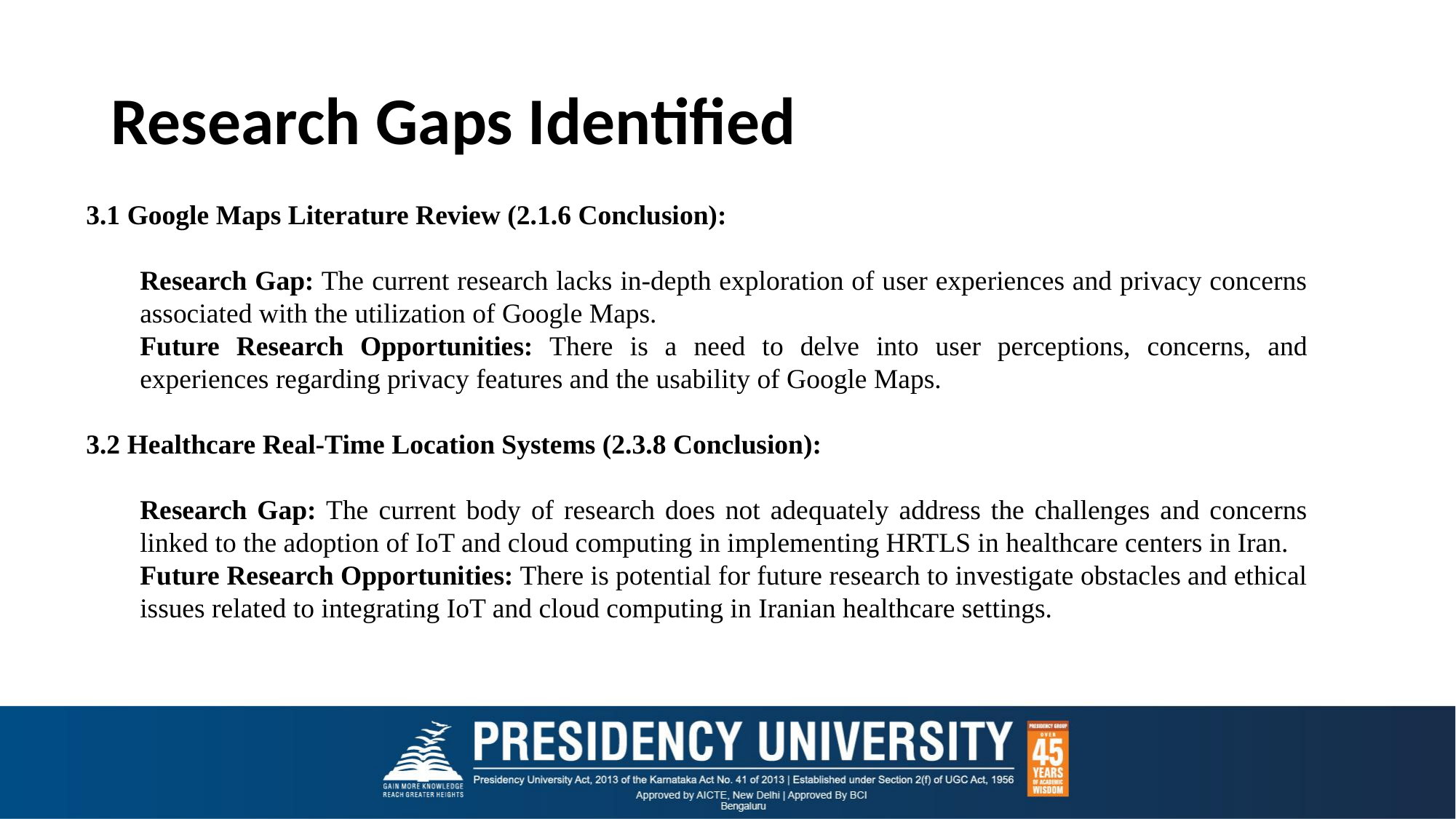

# Research Gaps Identified
3.1 Google Maps Literature Review (2.1.6 Conclusion):

Research Gap: The current research lacks in-depth exploration of user experiences and privacy concerns associated with the utilization of Google Maps.
Future Research Opportunities: There is a need to delve into user perceptions, concerns, and experiences regarding privacy features and the usability of Google Maps.

3.2 Healthcare Real-Time Location Systems (2.3.8 Conclusion):

Research Gap: The current body of research does not adequately address the challenges and concerns linked to the adoption of IoT and cloud computing in implementing HRTLS in healthcare centers in Iran.
Future Research Opportunities: There is potential for future research to investigate obstacles and ethical issues related to integrating IoT and cloud computing in Iranian healthcare settings.